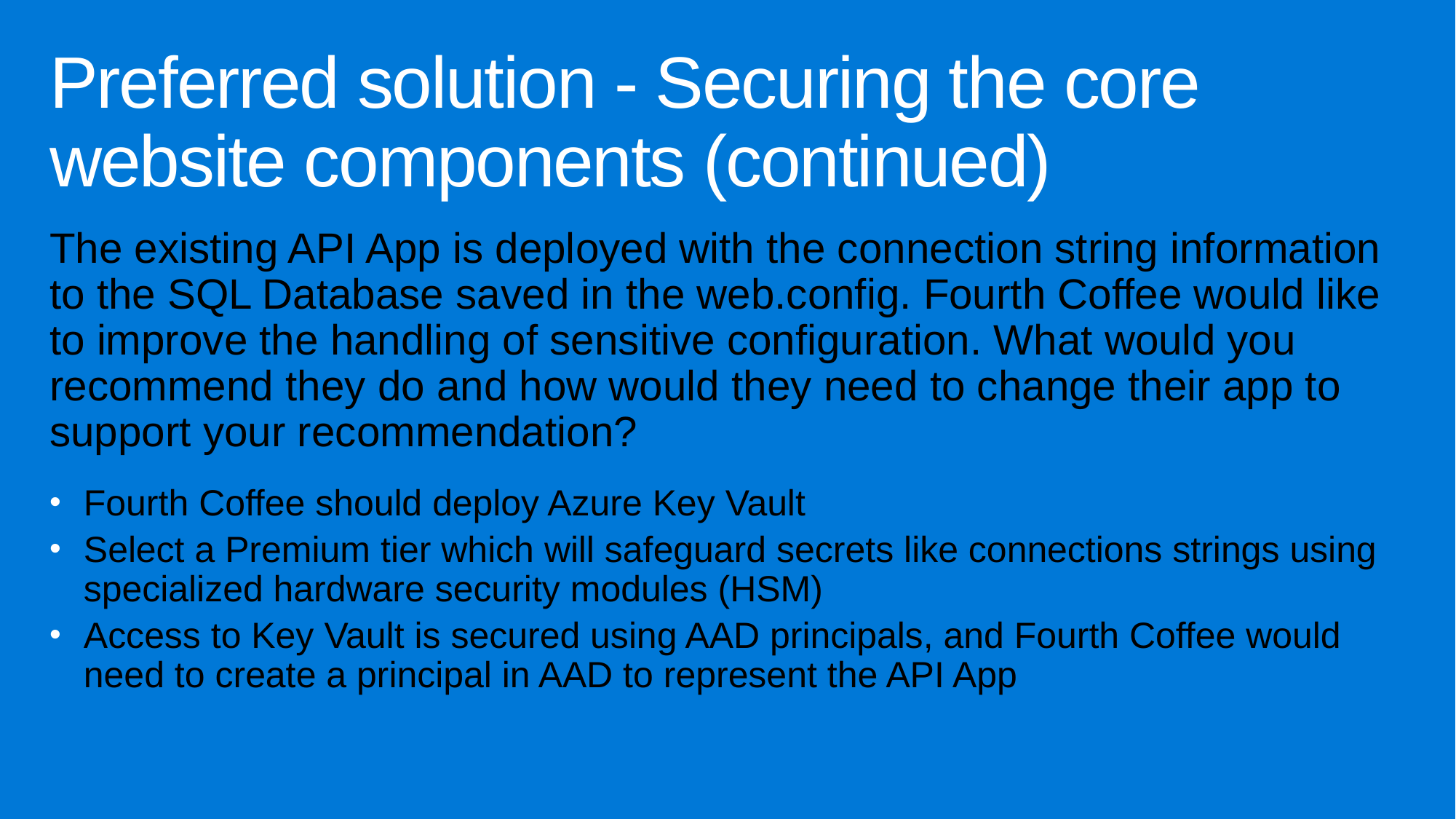

# Preferred solution - Securing the core website components (continued)
The existing API App is deployed with the connection string information to the SQL Database saved in the web.config. Fourth Coffee would like to improve the handling of sensitive configuration. What would you recommend they do and how would they need to change their app to support your recommendation?

Fourth Coffee should deploy Azure Key Vault
Select a Premium tier which will safeguard secrets like connections strings using specialized hardware security modules (HSM)
Access to Key Vault is secured using AAD principals, and Fourth Coffee would need to create a principal in AAD to represent the API App